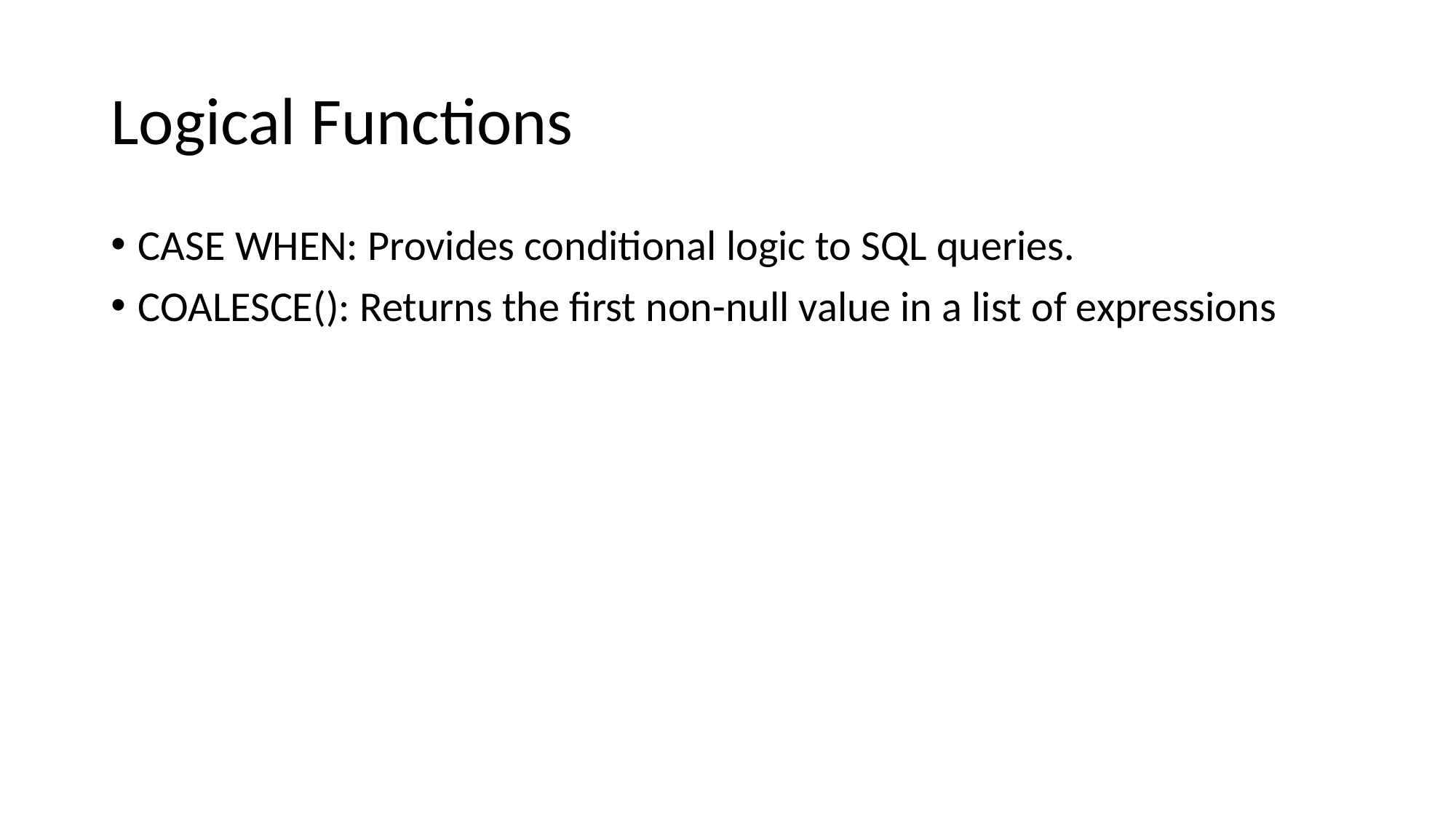

# Logical Functions
CASE WHEN: Provides conditional logic to SQL queries.
COALESCE(): Returns the first non-null value in a list of expressions